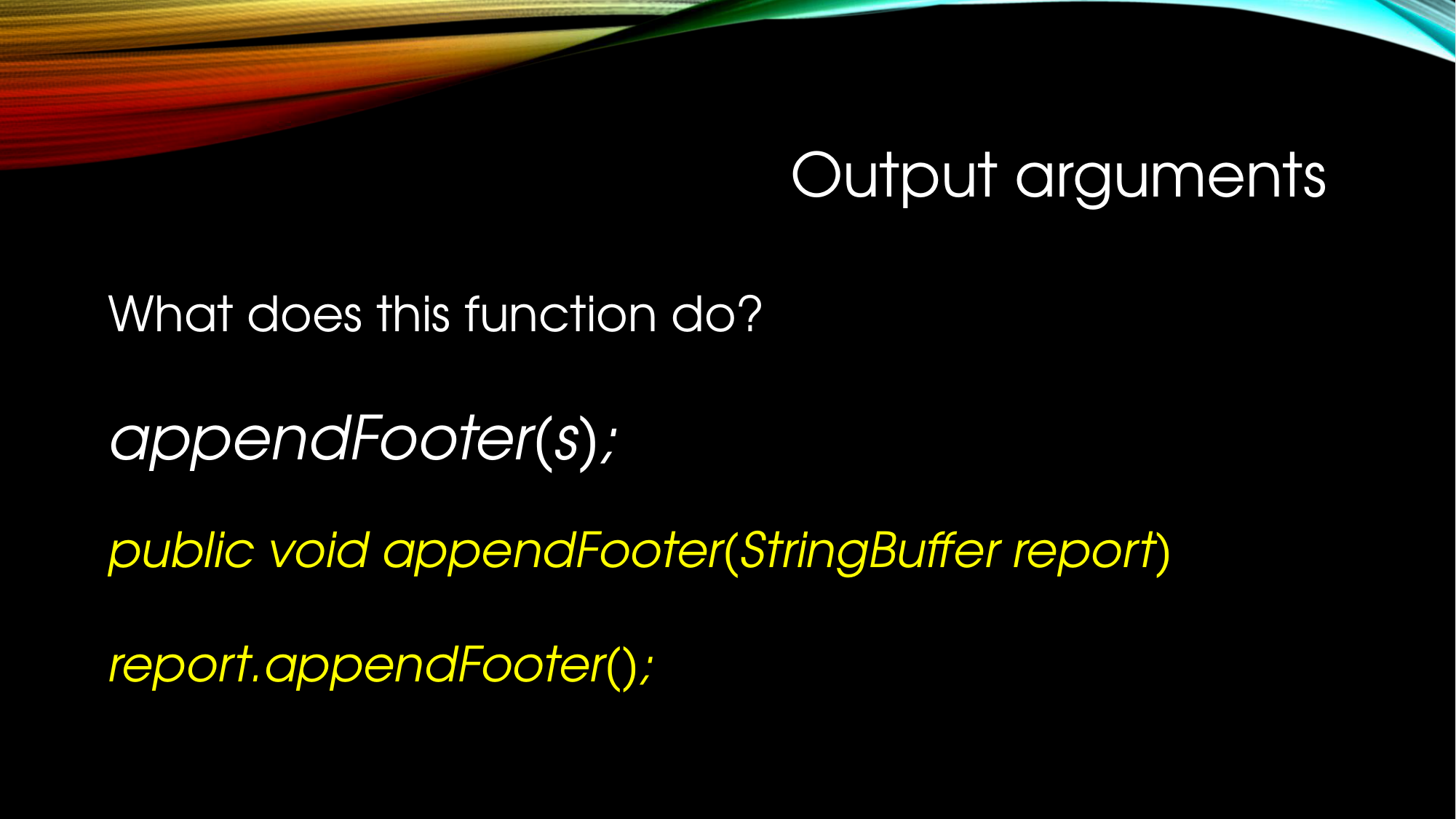

# Output arguments
What does this function do?

appendFooter(s);
public void appendFooter(StringBuffer report)
report.appendFooter();